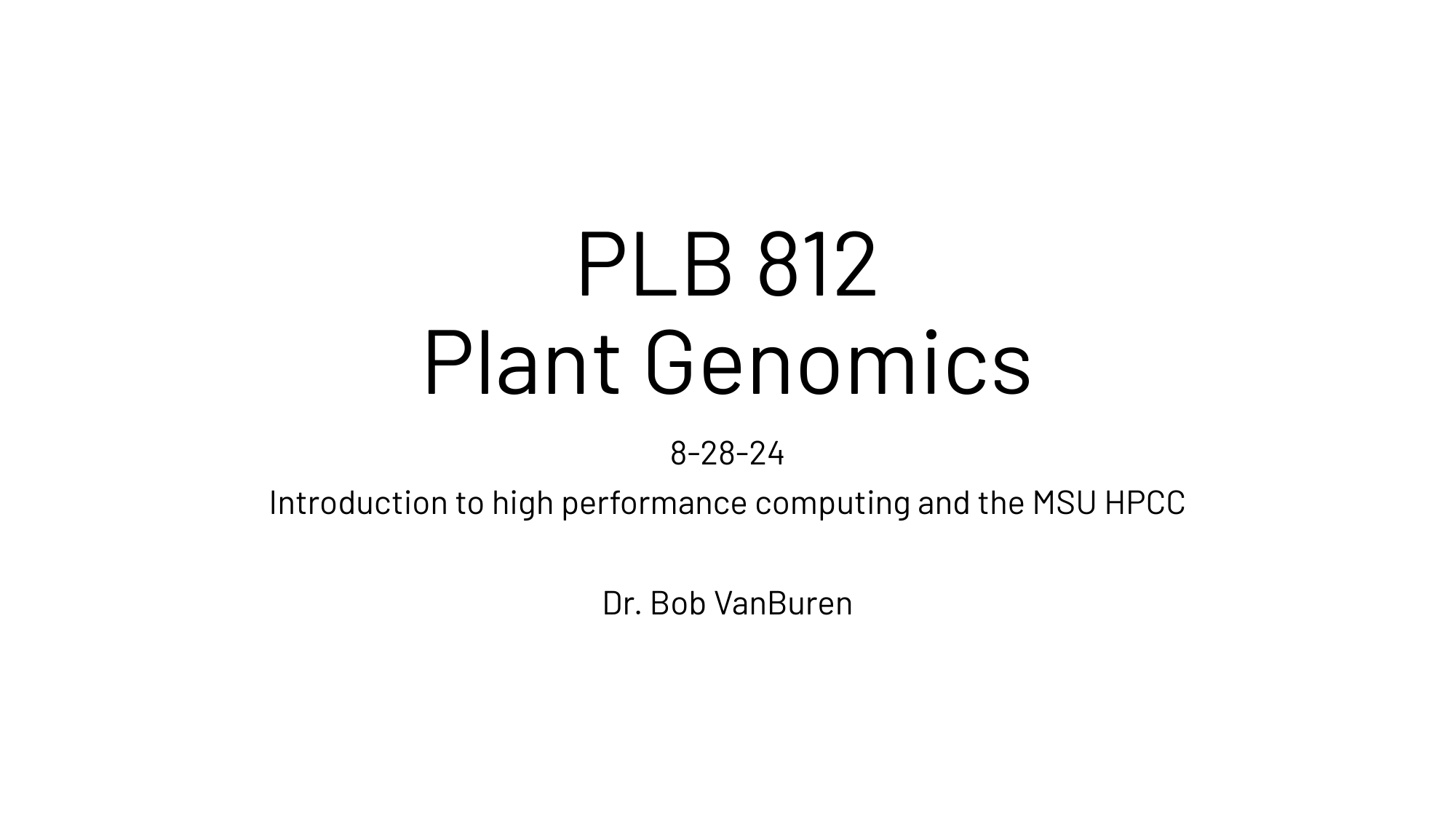

# PLB 812 Plant Genomics
8-28-24
Introduction to high performance computing and the MSU HPCC

Dr. Bob VanBuren